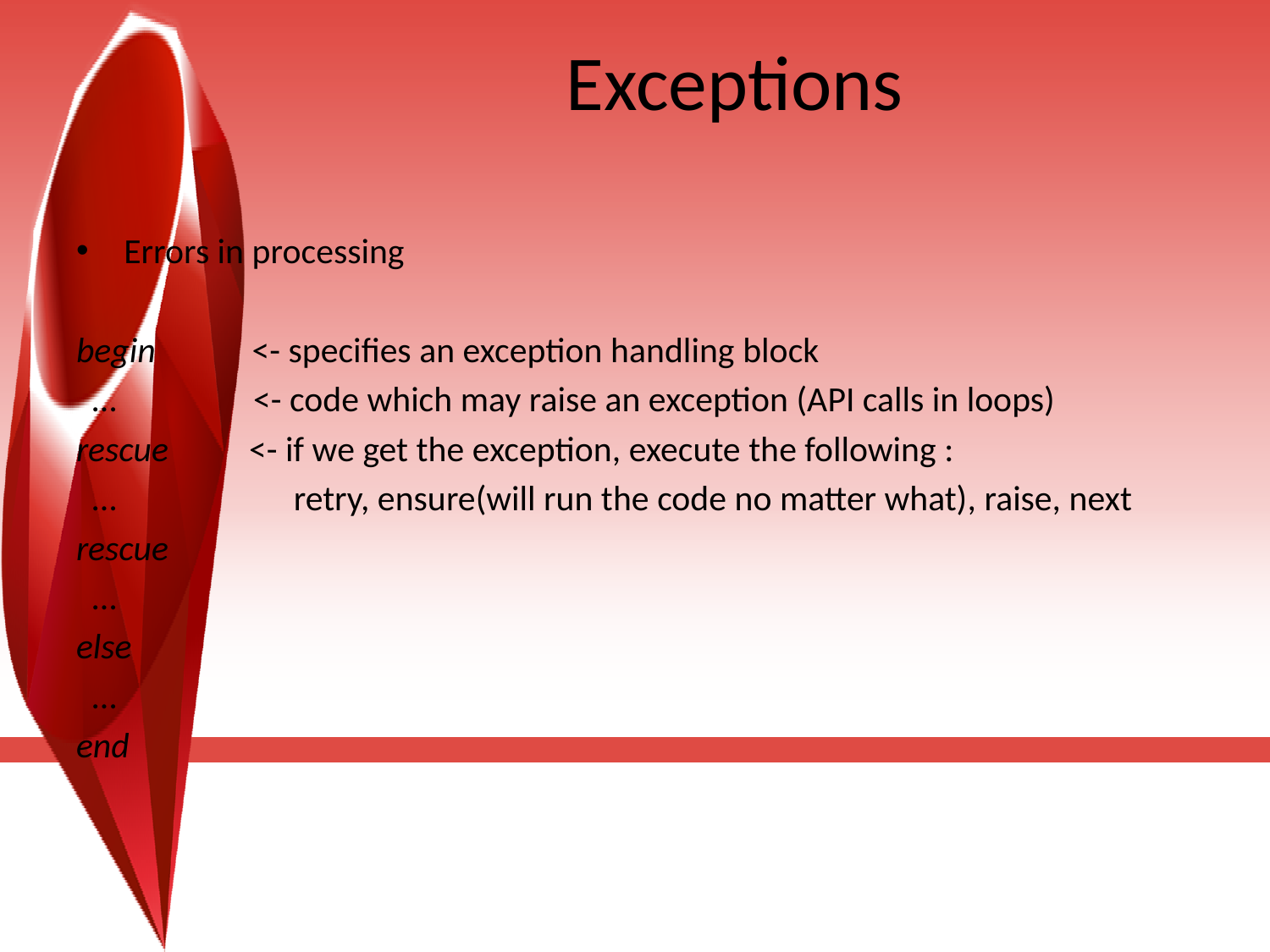

# Exceptions
Errors in processing

begin            <- specifies an exception handling block
  …                 <- code which may raise an exception (API calls in loops)
rescue          <- if we get the exception, execute the following :
  …                      retry, ensure(will run the code no matter what), raise, next
rescue
  …
else
  …
end